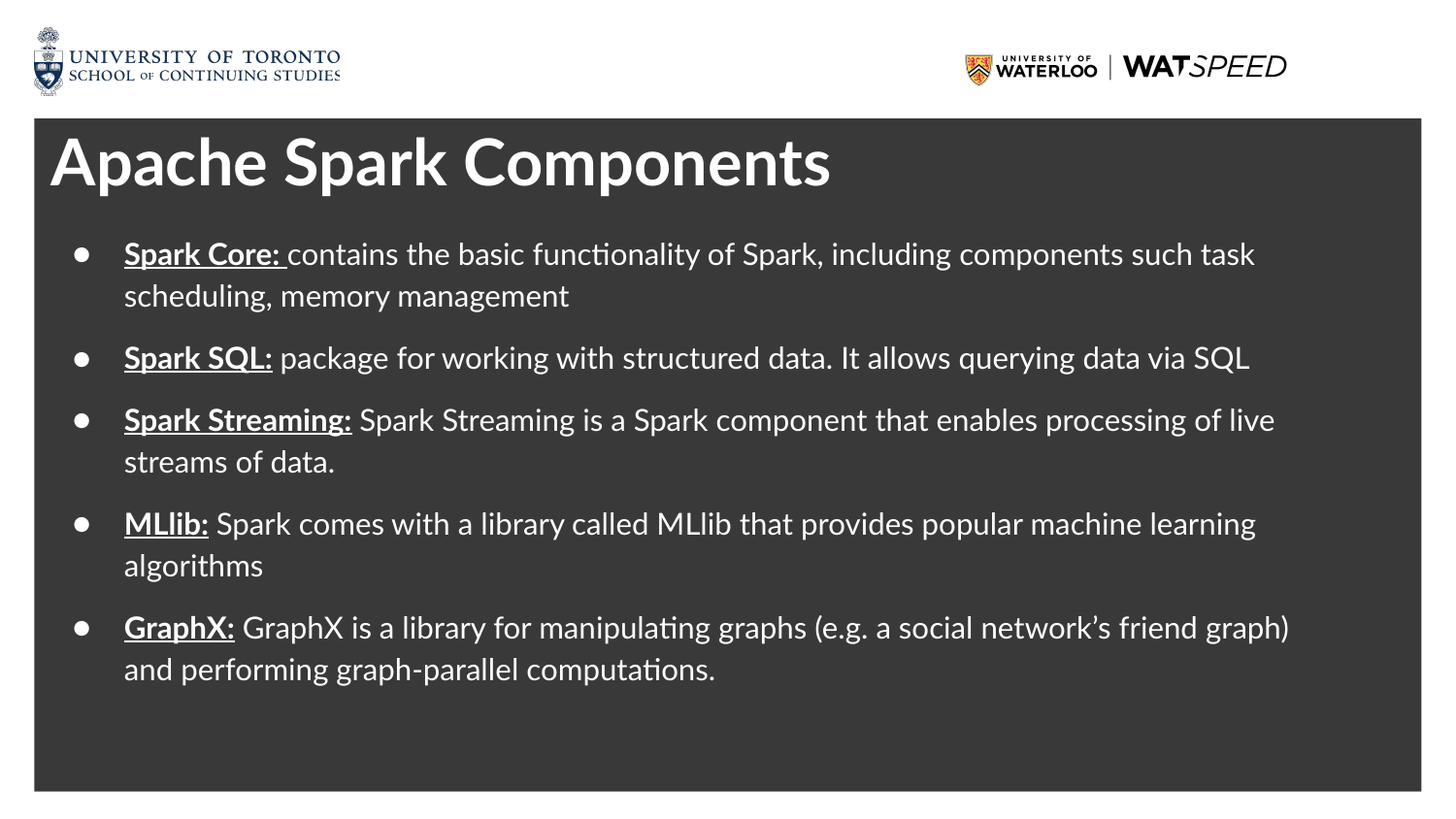

# Apache Spark Components
Spark Core: contains the basic functionality of Spark, including components such task scheduling, memory management
Spark SQL: package for working with structured data. It allows querying data via SQL
Spark Streaming: Spark Streaming is a Spark component that enables processing of live streams of data.
MLlib: Spark comes with a library called MLlib that provides popular machine learning algorithms
GraphX: GraphX is a library for manipulating graphs (e.g. a social network’s friend graph) and performing graph-parallel computations.